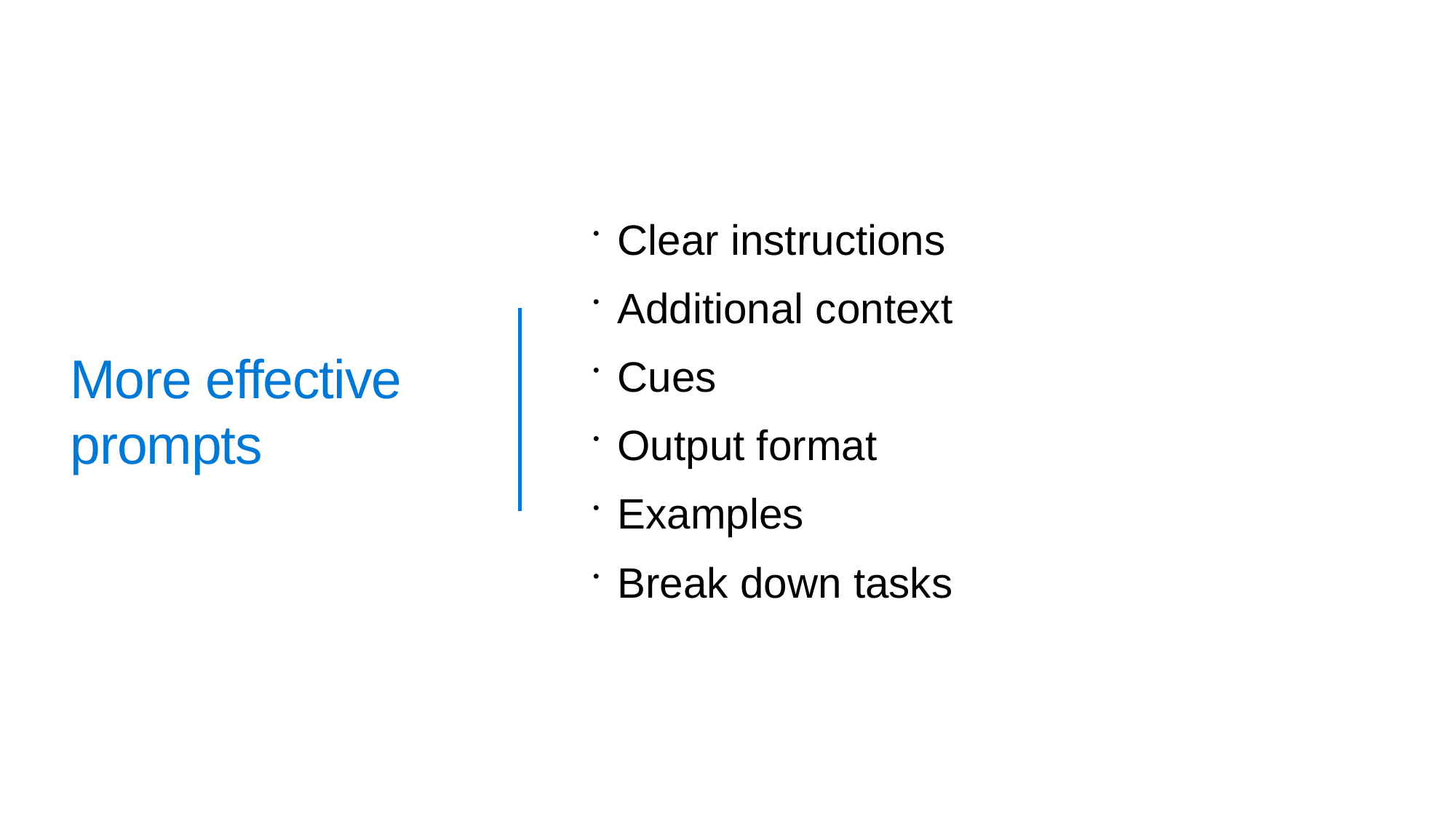

Clear instructions
Additional context
Cues
Output format
Examples
Break down tasks
# More effective prompts